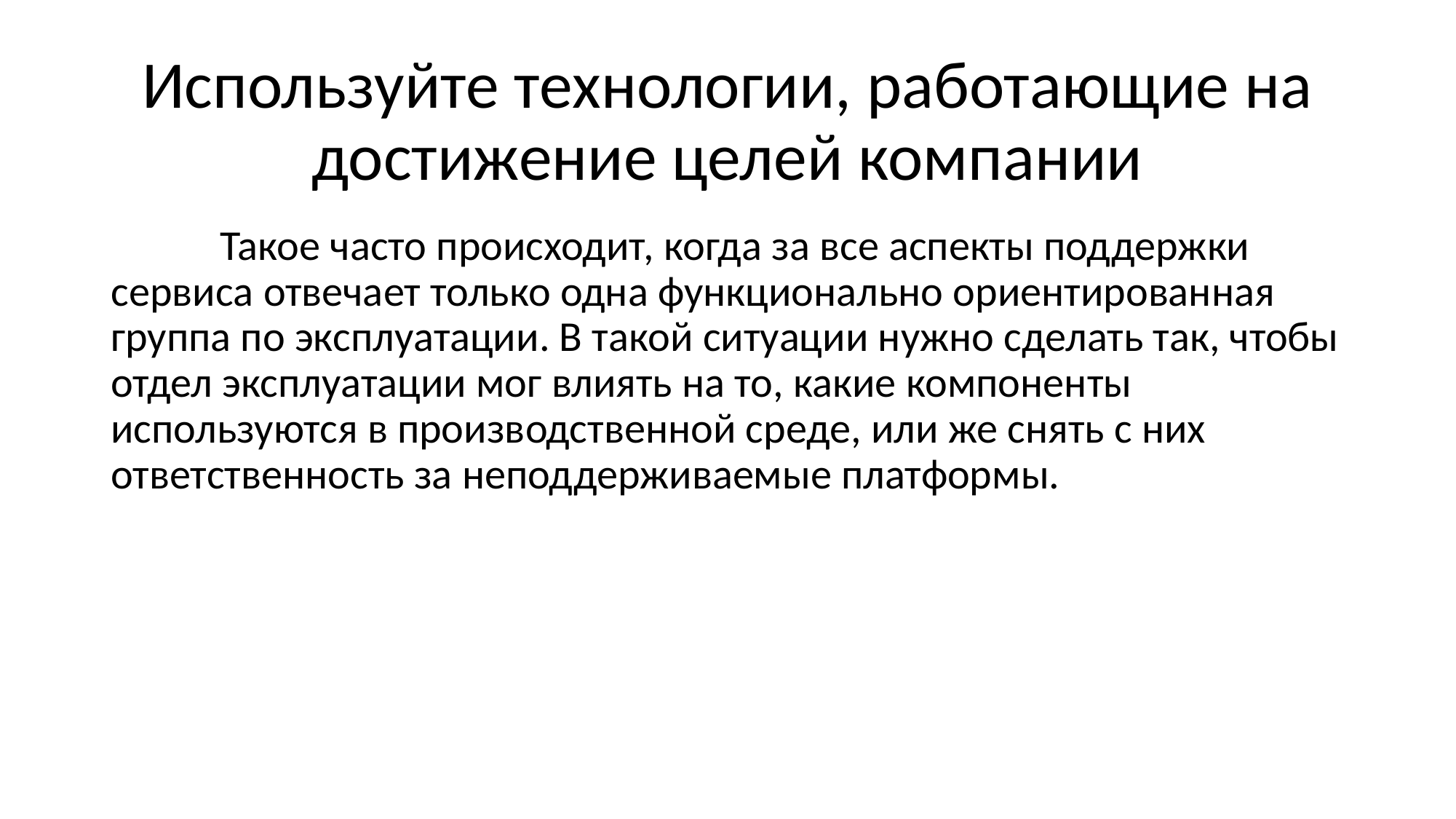

# Используйте технологии, работающие на достижение целей компании
	Такое часто происходит, когда за все аспекты поддержки сервиса отвечает только одна функционально ориентированная группа по эксплуатации. В такой ситуации нужно сделать так, чтобы отдел эксплуатации мог влиять на то, какие компоненты используются в производственной среде, или же снять с них ответственность за неподдерживаемые платформы.